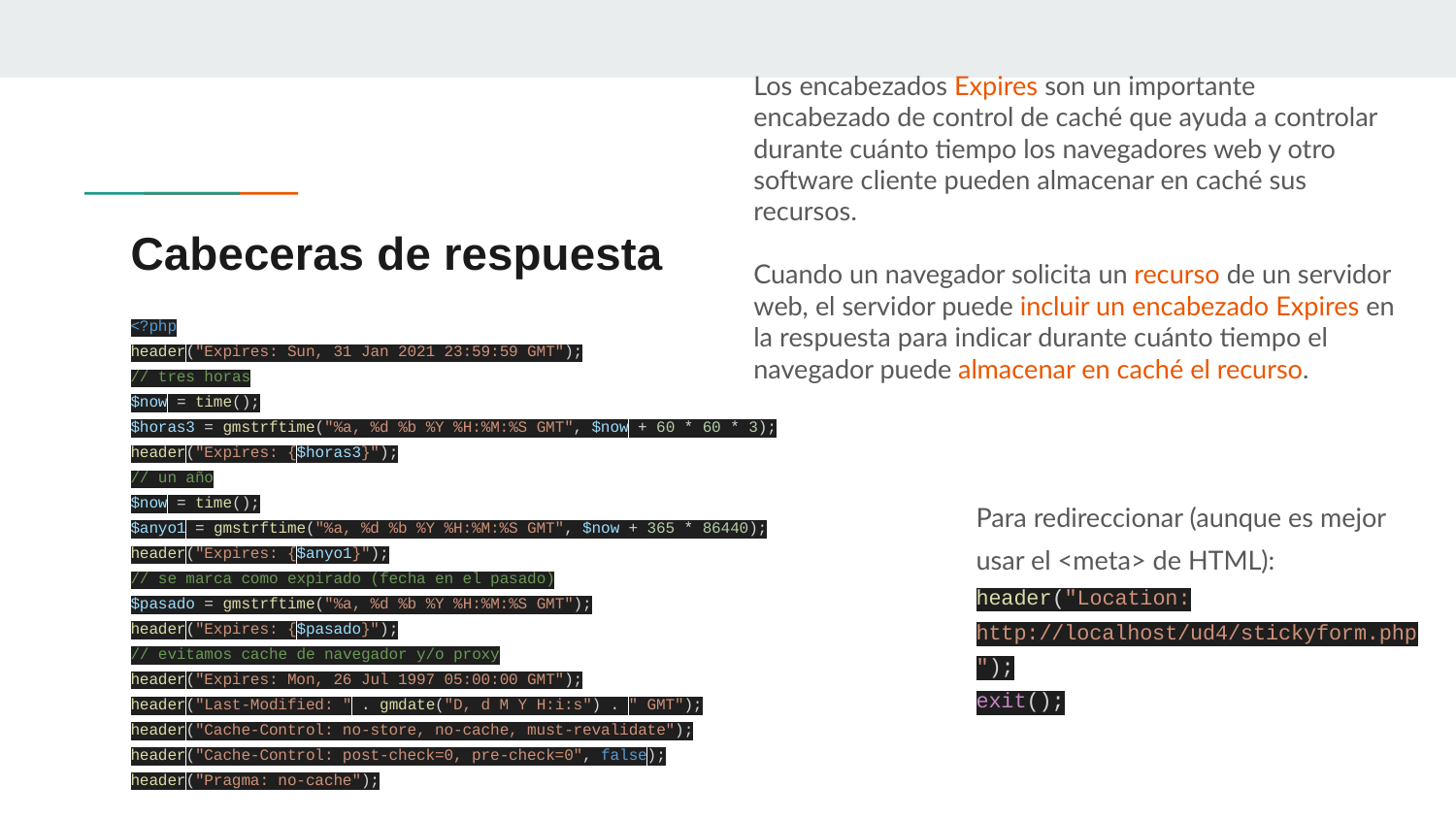

Los encabezados Expires son un importante encabezado de control de caché que ayuda a controlar durante cuánto tiempo los navegadores web y otro software cliente pueden almacenar en caché sus recursos.

Cuando un navegador solicita un recurso de un servidor web, el servidor puede incluir un encabezado Expires en la respuesta para indicar durante cuánto tiempo el navegador puede almacenar en caché el recurso.
# Cabeceras de respuesta
<?php
header("Expires: Sun, 31 Jan 2021 23:59:59 GMT");
// tres horas
$now = time();
$horas3 = gmstrftime("%a, %d %b %Y %H:%M:%S GMT", $now + 60 * 60 * 3);
header("Expires: {$horas3}");
// un año
$now = time();
$anyo1 = gmstrftime("%a, %d %b %Y %H:%M:%S GMT", $now + 365 * 86440);
header("Expires: {$anyo1}");
// se marca como expirado (fecha en el pasado)
$pasado = gmstrftime("%a, %d %b %Y %H:%M:%S GMT");
header("Expires: {$pasado}");
// evitamos cache de navegador y/o proxy
header("Expires: Mon, 26 Jul 1997 05:00:00 GMT");
header("Last-Modified: " . gmdate("D, d M Y H:i:s") . " GMT");
header("Cache-Control: no-store, no-cache, must-revalidate");
header("Cache-Control: post-check=0, pre-check=0", false);
header("Pragma: no-cache");

Para redireccionar (aunque es mejor usar el <meta> de HTML):
header("Location: http://localhost/ud4/stickyform.php");
exit();